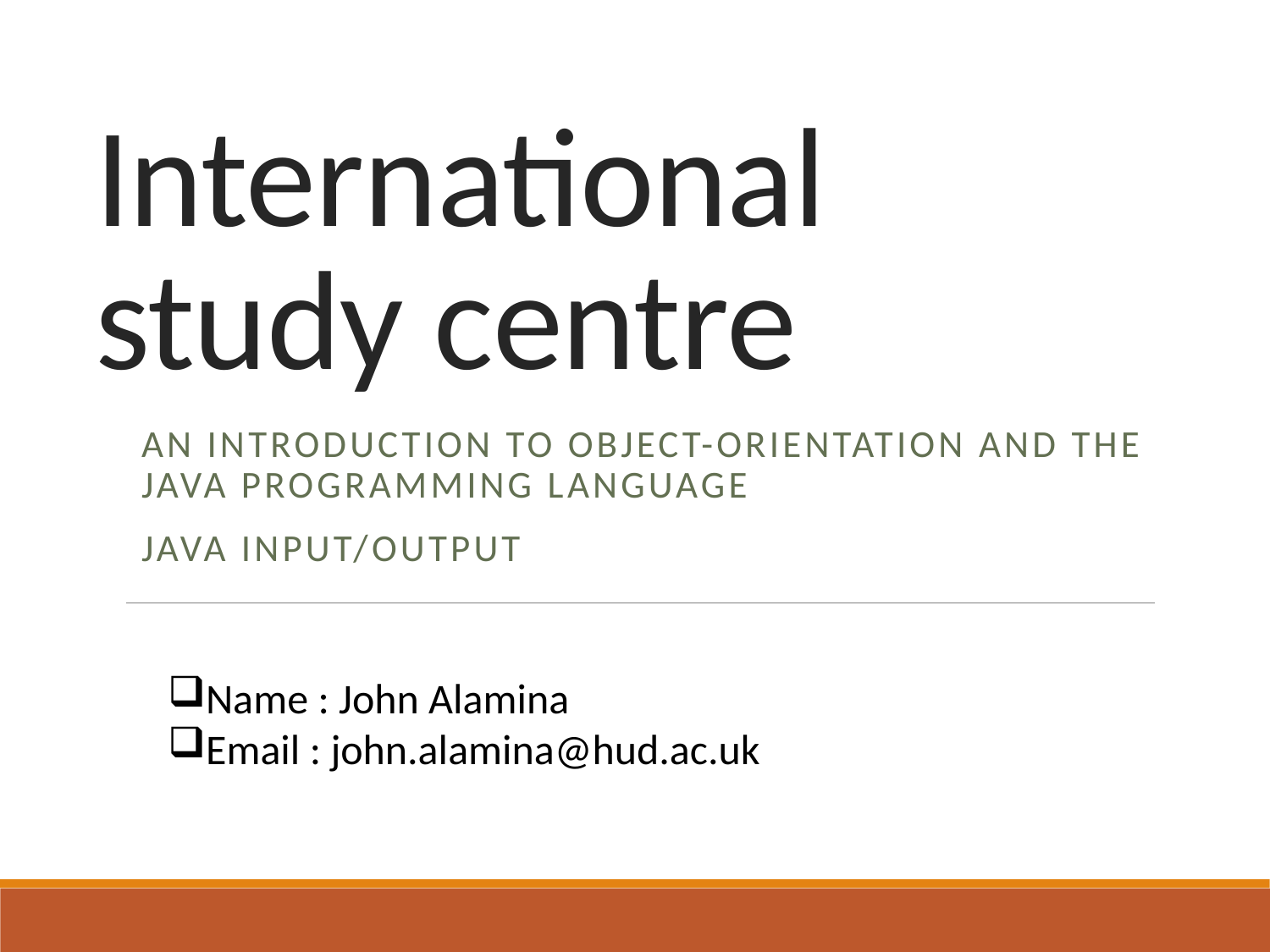

# International study centre
An Introduction to object-orientation and the java programming language
Java input/output
Name : John Alamina
Email : john.alamina@hud.ac.uk